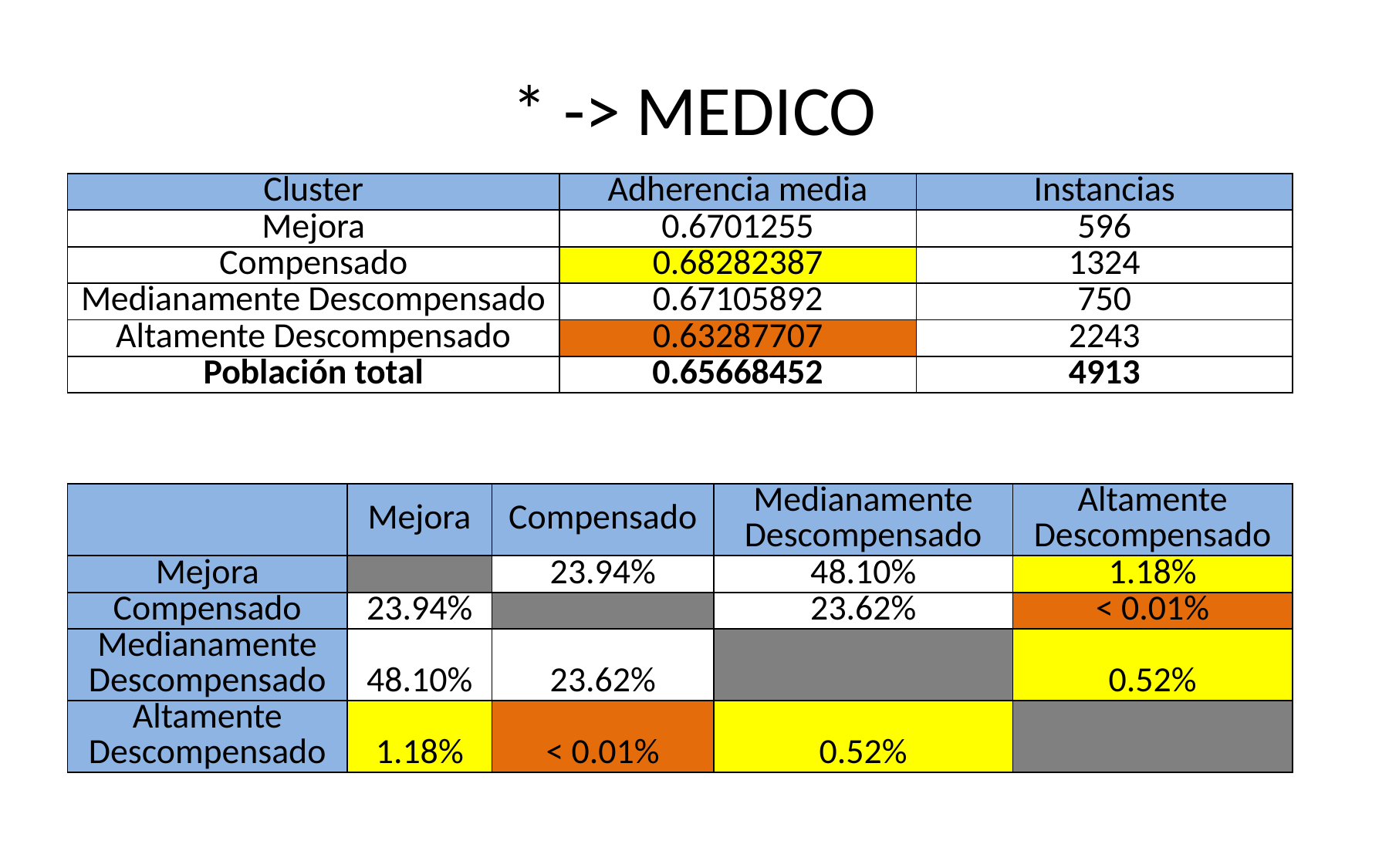

# * -> MEDICO
| Cluster | Adherencia media | Instancias |
| --- | --- | --- |
| Mejora | 0.6701255 | 596 |
| Compensado | 0.68282387 | 1324 |
| Medianamente Descompensado | 0.67105892 | 750 |
| Altamente Descompensado | 0.63287707 | 2243 |
| Población total | 0.65668452 | 4913 |
|  | Mejora | Compensado | Medianamente Descompensado | Altamente Descompensado |
| --- | --- | --- | --- | --- |
| Mejora |  | 23.94% | 48.10% | 1.18% |
| Compensado | 23.94% |  | 23.62% | < 0.01% |
| Medianamente Descompensado | 48.10% | 23.62% |  | 0.52% |
| Altamente Descompensado | 1.18% | < 0.01% | 0.52% |  |